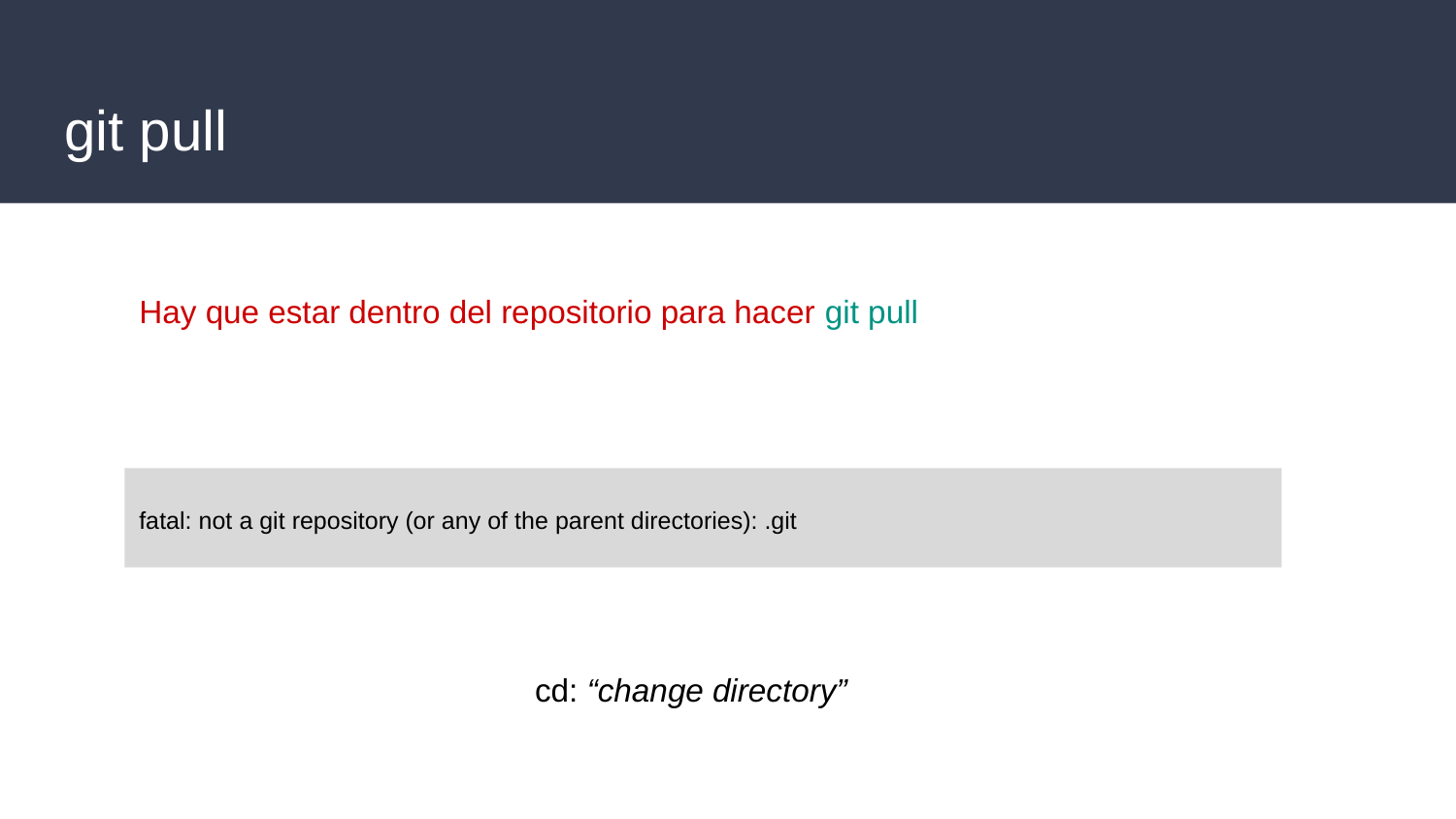

Hacer pull dentro de la carpeta del repo
no realizar modificaciones
# git pull
Hay que estar dentro del repositorio para hacer git pull
fatal: not a git repository (or any of the parent directories): .git
cd: “change directory”